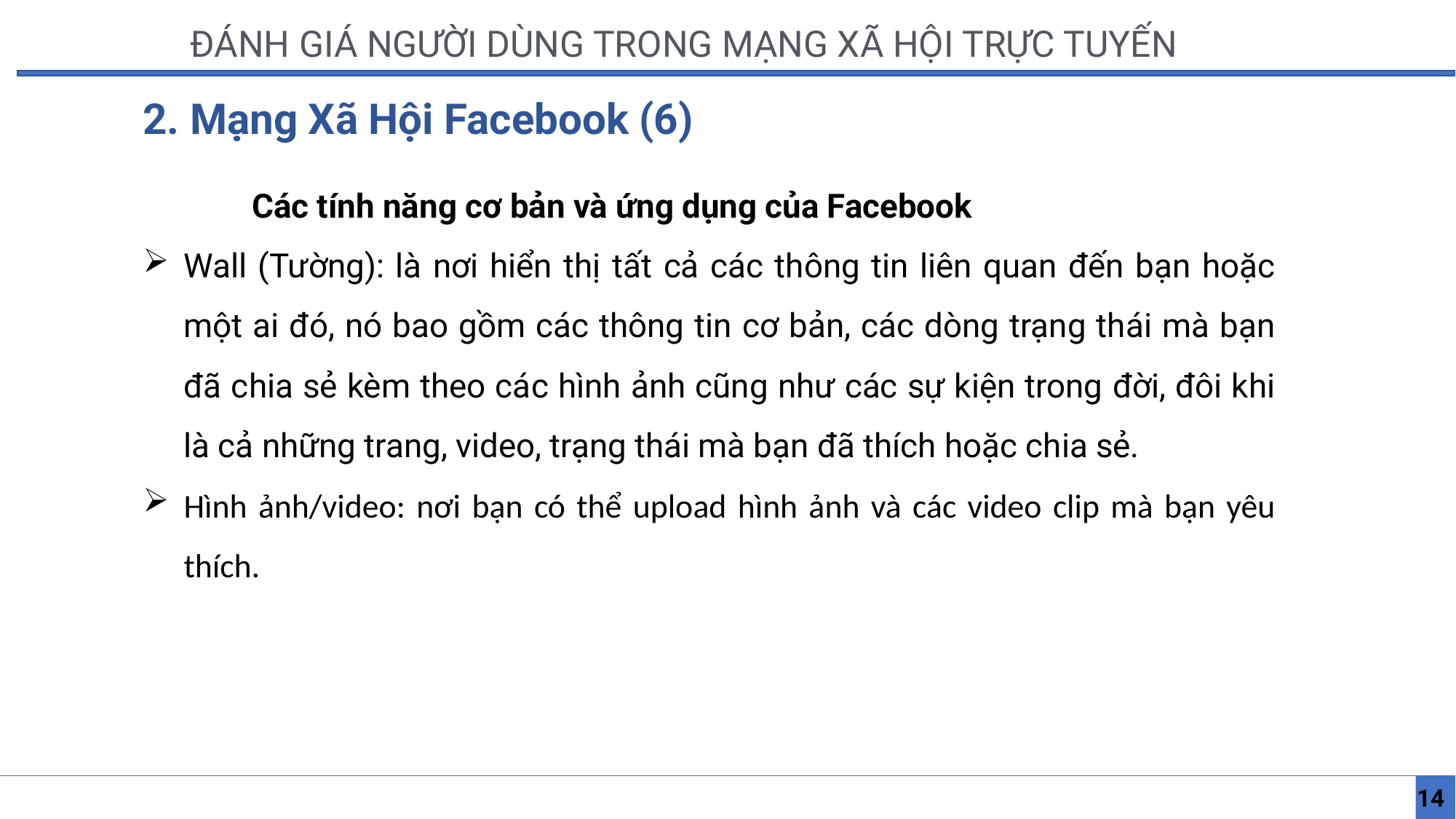

ĐÁNH GIÁ NGƯỜI DÙNG TRONG MẠNG XÃ HỘI TRỰC TUYẾN

2. Mạng Xã Hội Facebook (6)
	Các tính năng cơ bản và ứng dụng của Facebook
Wall (Tường): là nơi hiển thị tất cả các thông tin liên quan đến bạn hoặc một ai đó, nó bao gồm các thông tin cơ bản, các dòng trạng thái mà bạn đã chia sẻ kèm theo các hình ảnh cũng như các sự kiện trong đời, đôi khi là cả những trang, video, trạng thái mà bạn đã thích hoặc chia sẻ.
Hình ảnh/video: nơi bạn có thể upload hình ảnh và các video clip mà bạn yêu thích.

14